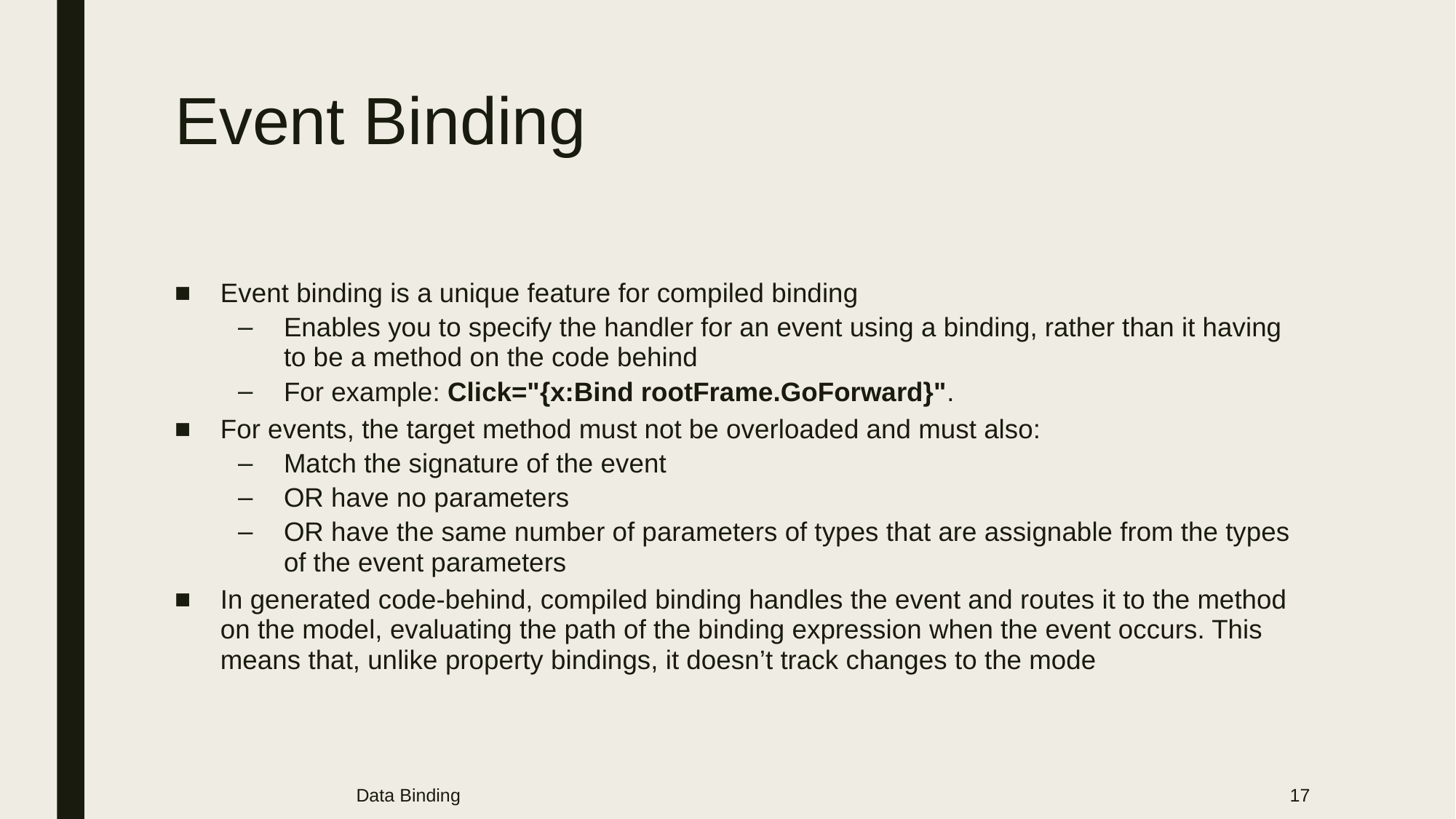

# Event Binding
Event binding is a unique feature for compiled binding
Enables you to specify the handler for an event using a binding, rather than it having to be a method on the code behind
For example: Click="{x:Bind rootFrame.GoForward}".
For events, the target method must not be overloaded and must also:
Match the signature of the event
OR have no parameters
OR have the same number of parameters of types that are assignable from the types of the event parameters
In generated code-behind, compiled binding handles the event and routes it to the method on the model, evaluating the path of the binding expression when the event occurs. This means that, unlike property bindings, it doesn’t track changes to the mode
Data Binding
17